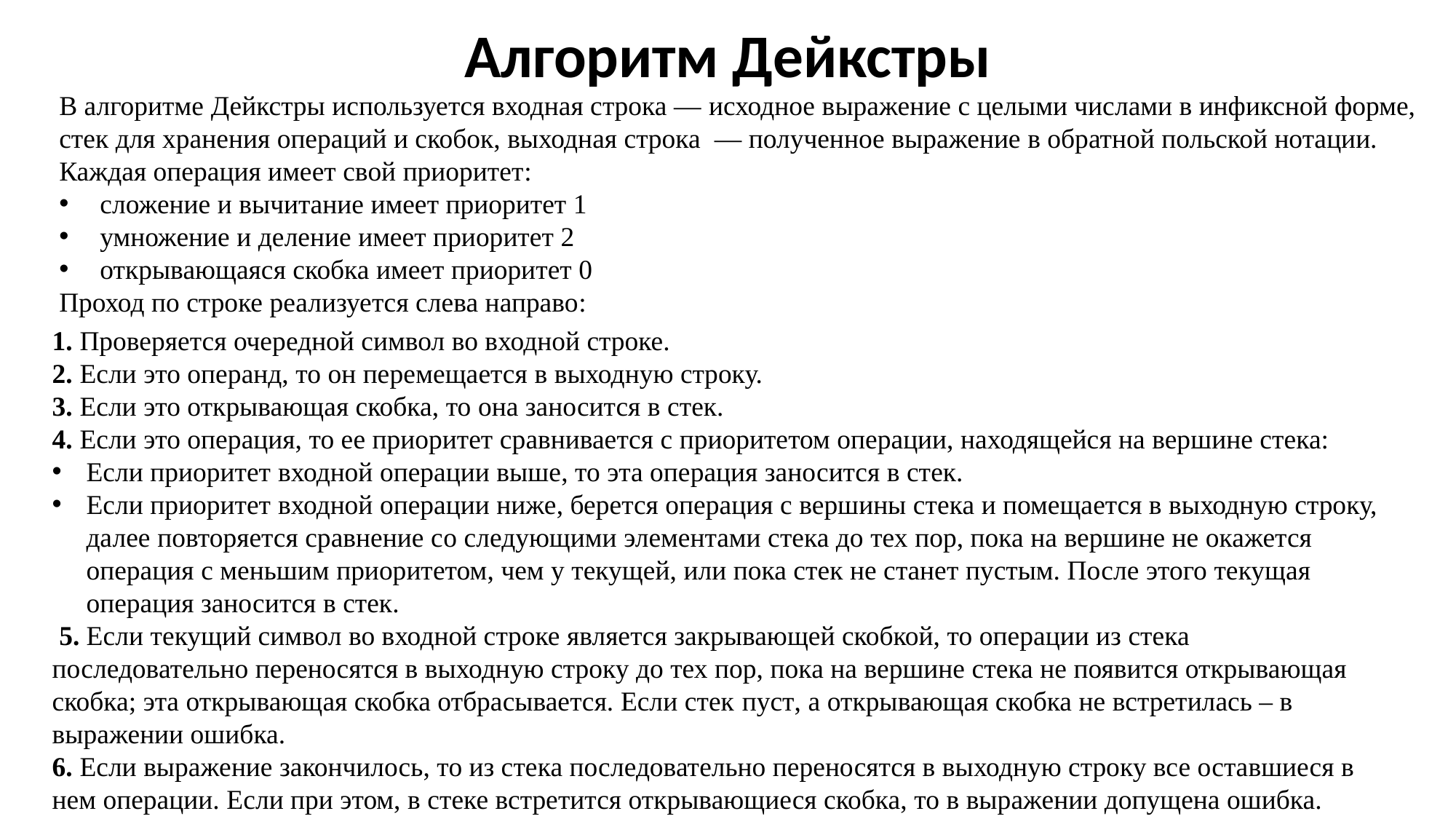

Алгоритм Дейкстры
В алгоритме Дейкстры используется входная строка — исходное выражение с целыми числами в инфиксной форме, стек для хранения операций и скобок, выходная строка  — полученное выражение в обратной польской нотации. Каждая операция имеет свой приоритет:
сложение и вычитание имеет приоритет 1
умножение и деление имеет приоритет 2
открывающаяся скобка имеет приоритет 0
Проход по строке реализуется слева направо:
1. Проверяется очередной символ во входной строке.
2. Если это операнд, то он перемещается в выходную строку.
3. Если это открывающая скобка, то она заносится в стек.
4. Если это операция, то ее приоритет сравнивается с приоритетом операции, находящейся на вершине стека:
Если приоритет входной операции выше, то эта операция заносится в стек.
Если приоритет входной операции ниже, берется операция с вершины стека и помещается в выходную строку, далее повторяется сравнение со следующими элементами стека до тех пор, пока на вершине не окажется операция с меньшим приоритетом, чем у текущей, или пока стек не станет пустым. После этого текущая операция заносится в стек.
 5. Если текущий символ во входной строке является закрывающей скобкой, то операции из стека последовательно переносятся в выходную строку до тех пор, пока на вершине стека не появится открывающая скобка; эта открывающая скобка отбрасывается. Если стек пуст, а открывающая скобка не встретилась – в выражении ошибка.
6. Если выражение закончилось, то из стека последовательно переносятся в выходную строку все оставшиеся в нем операции. Если при этом, в стеке встретится открывающиеся скобка, то в выражении допущена ошибка.